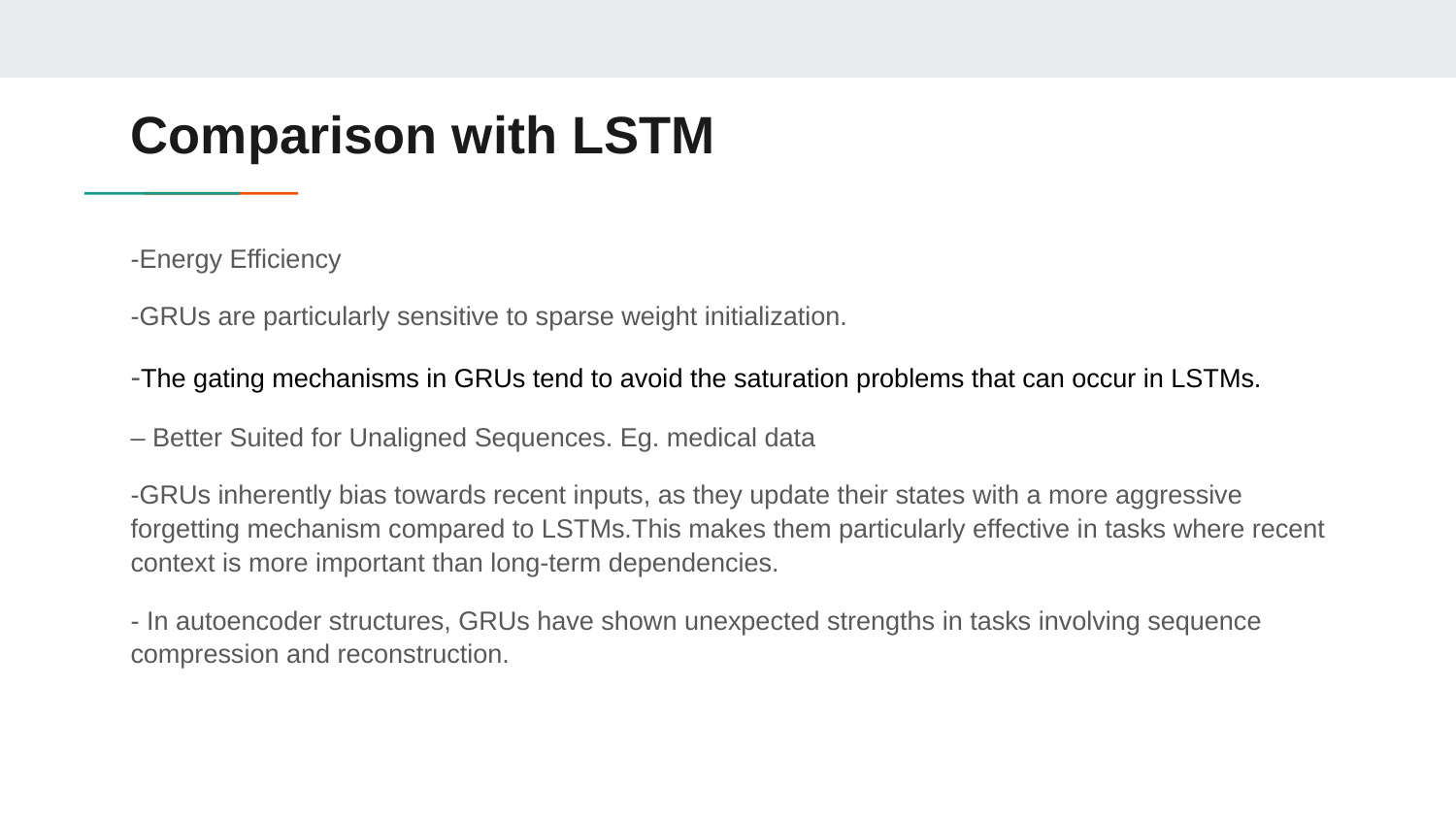

# Comparison with LSTM
-Energy Efficiency
-GRUs are particularly sensitive to sparse weight initialization.
-The gating mechanisms in GRUs tend to avoid the saturation problems that can occur in LSTMs.
– Better Suited for Unaligned Sequences. Eg. medical data
-GRUs inherently bias towards recent inputs, as they update their states with a more aggressive forgetting mechanism compared to LSTMs.This makes them particularly effective in tasks where recent context is more important than long-term dependencies.
- In autoencoder structures, GRUs have shown unexpected strengths in tasks involving sequence compression and reconstruction.